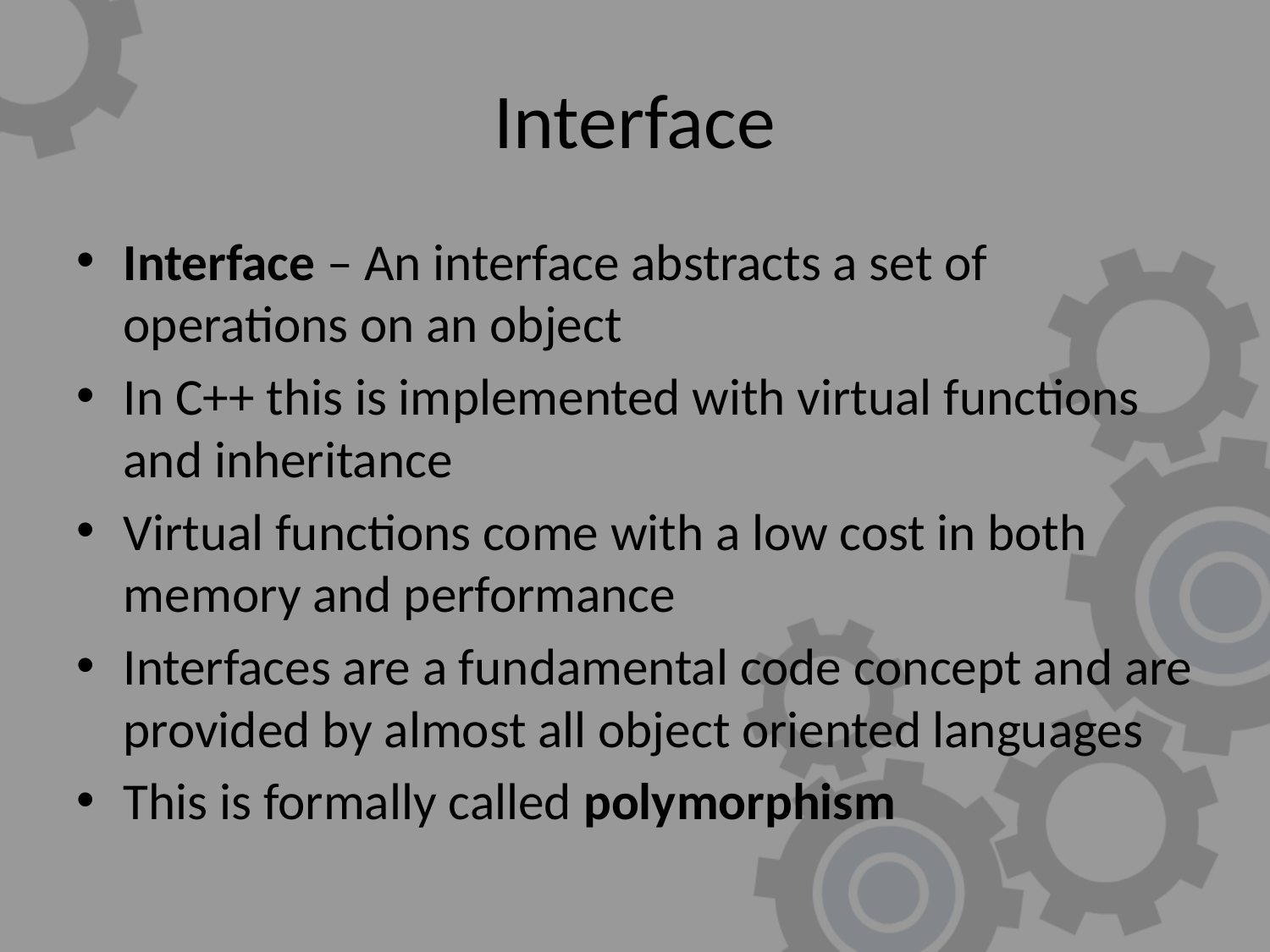

# Interface
Interface – An interface abstracts a set of operations on an object
In C++ this is implemented with virtual functions and inheritance
Virtual functions come with a low cost in both memory and performance
Interfaces are a fundamental code concept and are provided by almost all object oriented languages
This is formally called polymorphism